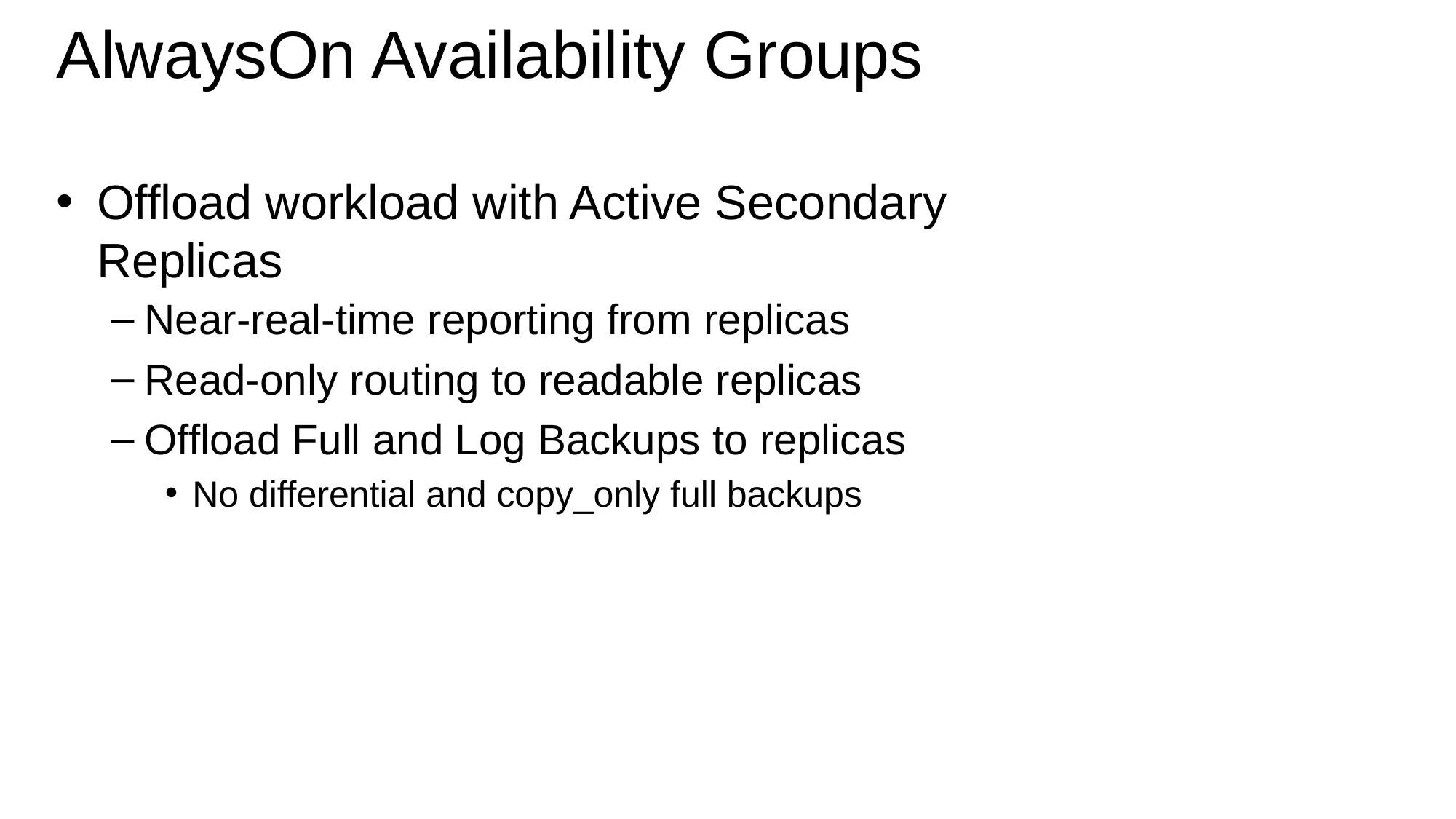

# AlwaysOn Availability Groups
Offload workload with Active Secondary Replicas
Near-real-time reporting from replicas
Read-only routing to readable replicas
Offload Full and Log Backups to replicas
No differential and copy_only full backups